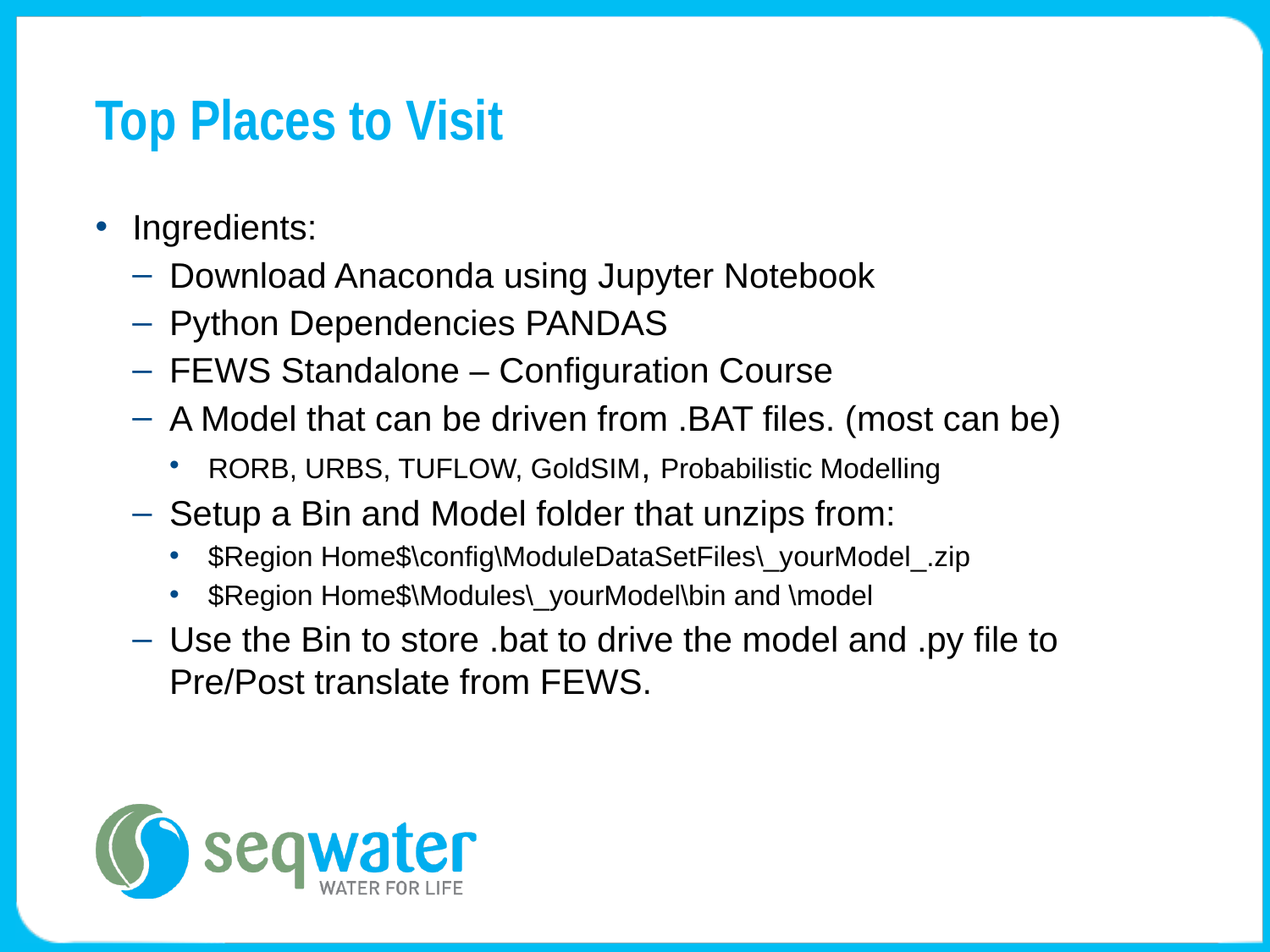

# Top Places to Visit
Ingredients:
Download Anaconda using Jupyter Notebook
Python Dependencies PANDAS
FEWS Standalone – Configuration Course
A Model that can be driven from .BAT files. (most can be)
RORB, URBS, TUFLOW, GoldSIM, Probabilistic Modelling
Setup a Bin and Model folder that unzips from:
$Region Home$\config\ModuleDataSetFiles\_yourModel_.zip
$Region Home$\Modules\_yourModel\bin and \model
Use the Bin to store .bat to drive the model and .py file to Pre/Post translate from FEWS.